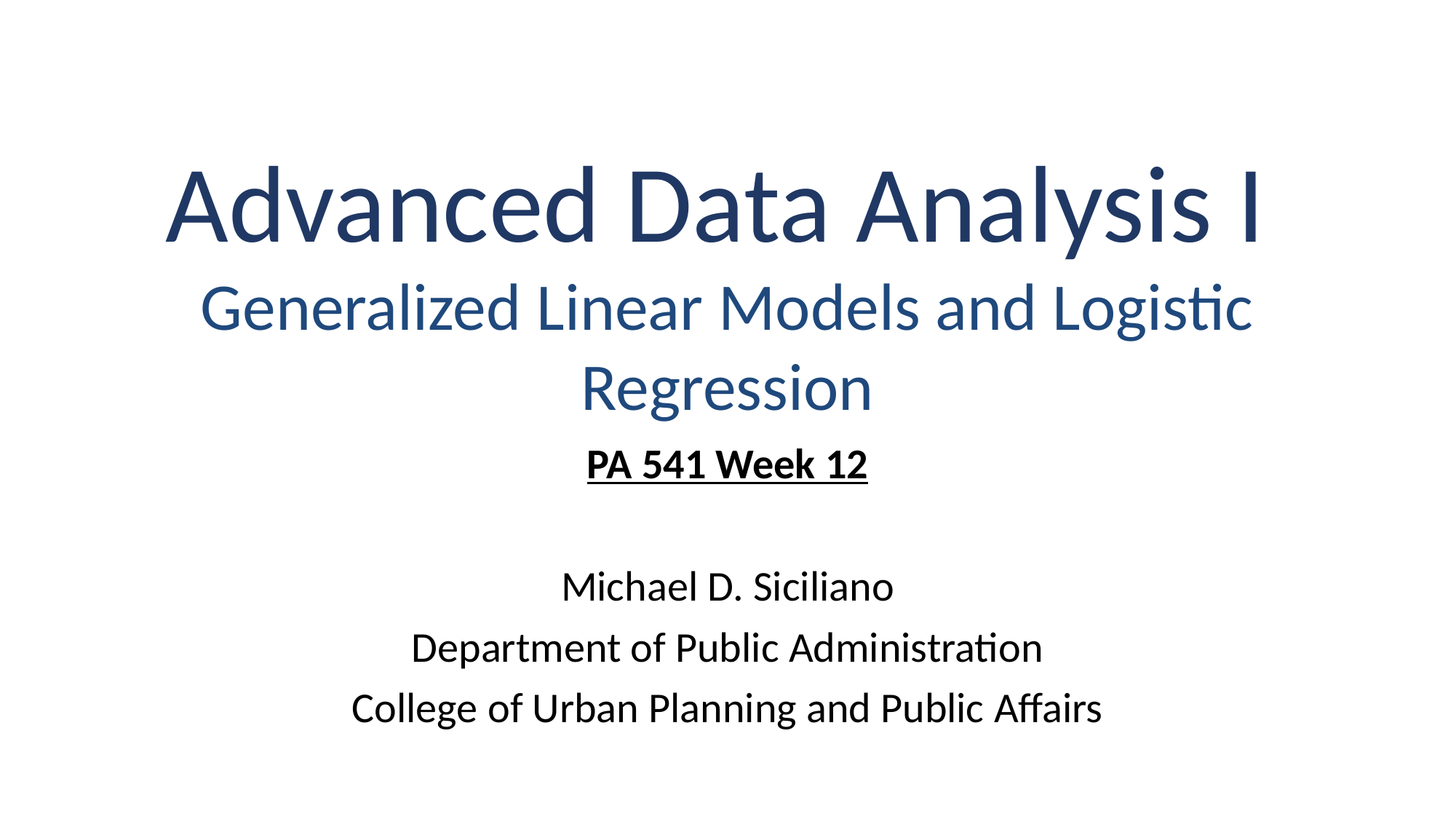

Advanced Data Analysis I
Generalized Linear Models and Logistic Regression
PA 541 Week 12

Michael D. Siciliano
Department of Public Administration
College of Urban Planning and Public Affairs